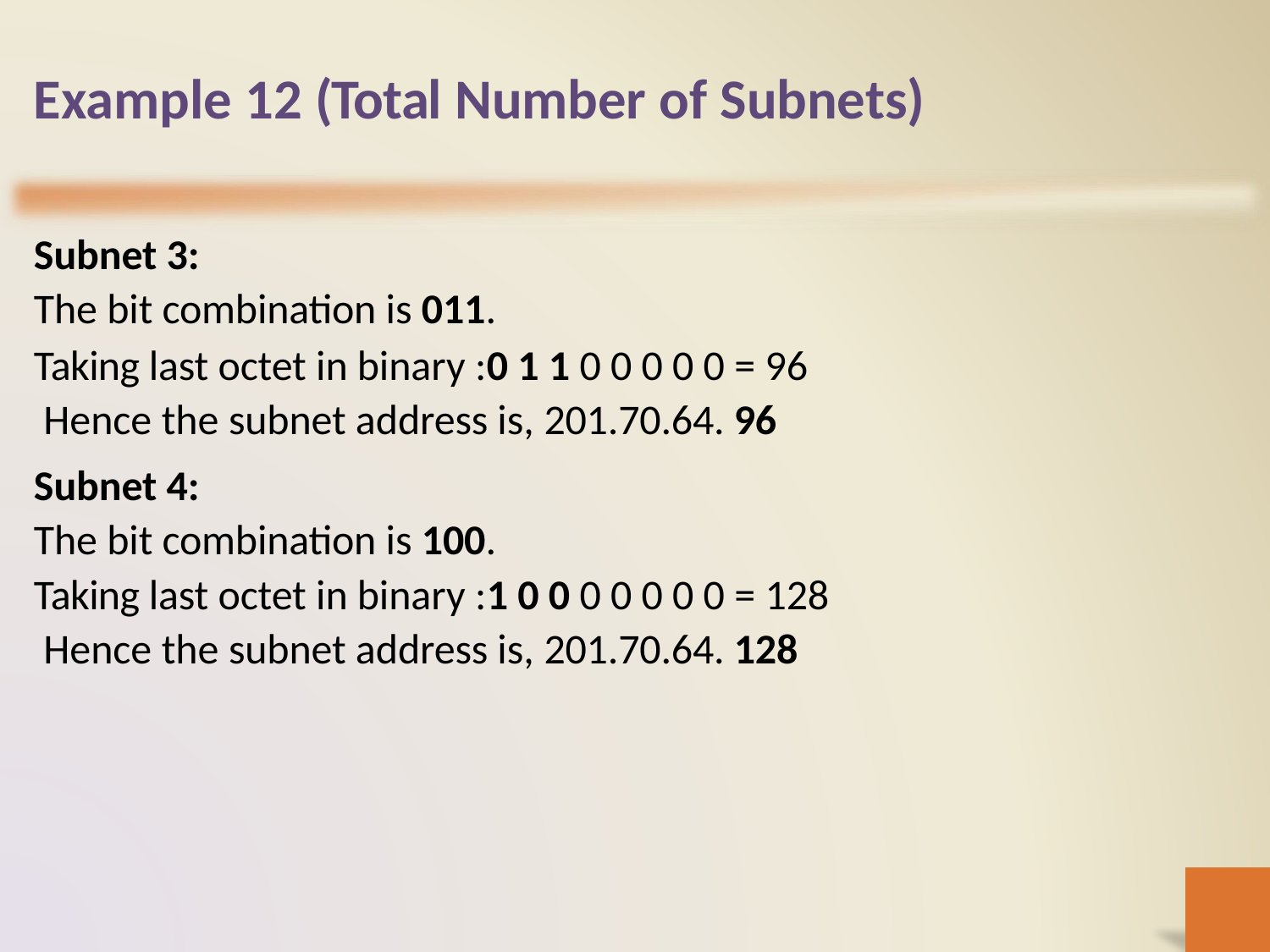

# Example 12 (Total Number of Subnets)
Subnet 3:
The bit combination is 011.
Taking last octet in binary :0 1 1 0 0 0 0 0 = 96  Hence the subnet address is, 201.70.64. 96
Subnet 4:
The bit combination is 100.
Taking last octet in binary :1 0 0 0 0 0 0 0 = 128  Hence the subnet address is, 201.70.64. 128